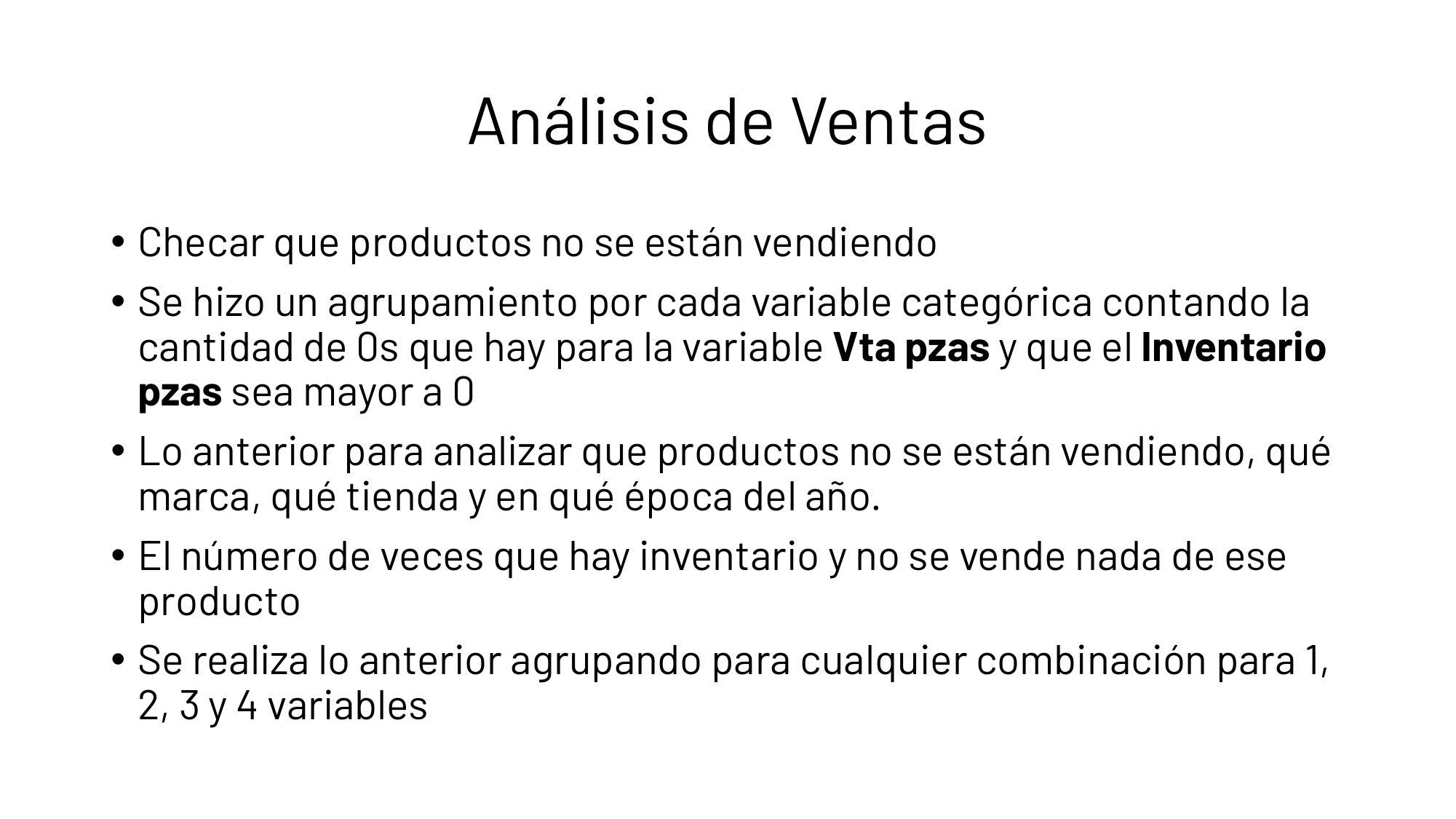

# Análisis de Ventas
Checar que productos no se están vendiendo
Se hizo un agrupamiento por cada variable categórica contando la cantidad de 0s que hay para la variable Vta pzas y que el Inventario pzas sea mayor a 0
Lo anterior para analizar que productos no se están vendiendo, qué marca, qué tienda y en qué época del año.
El número de veces que hay inventario y no se vende nada de ese producto
Se realiza lo anterior agrupando para cualquier combinación para 1, 2, 3 y 4 variables